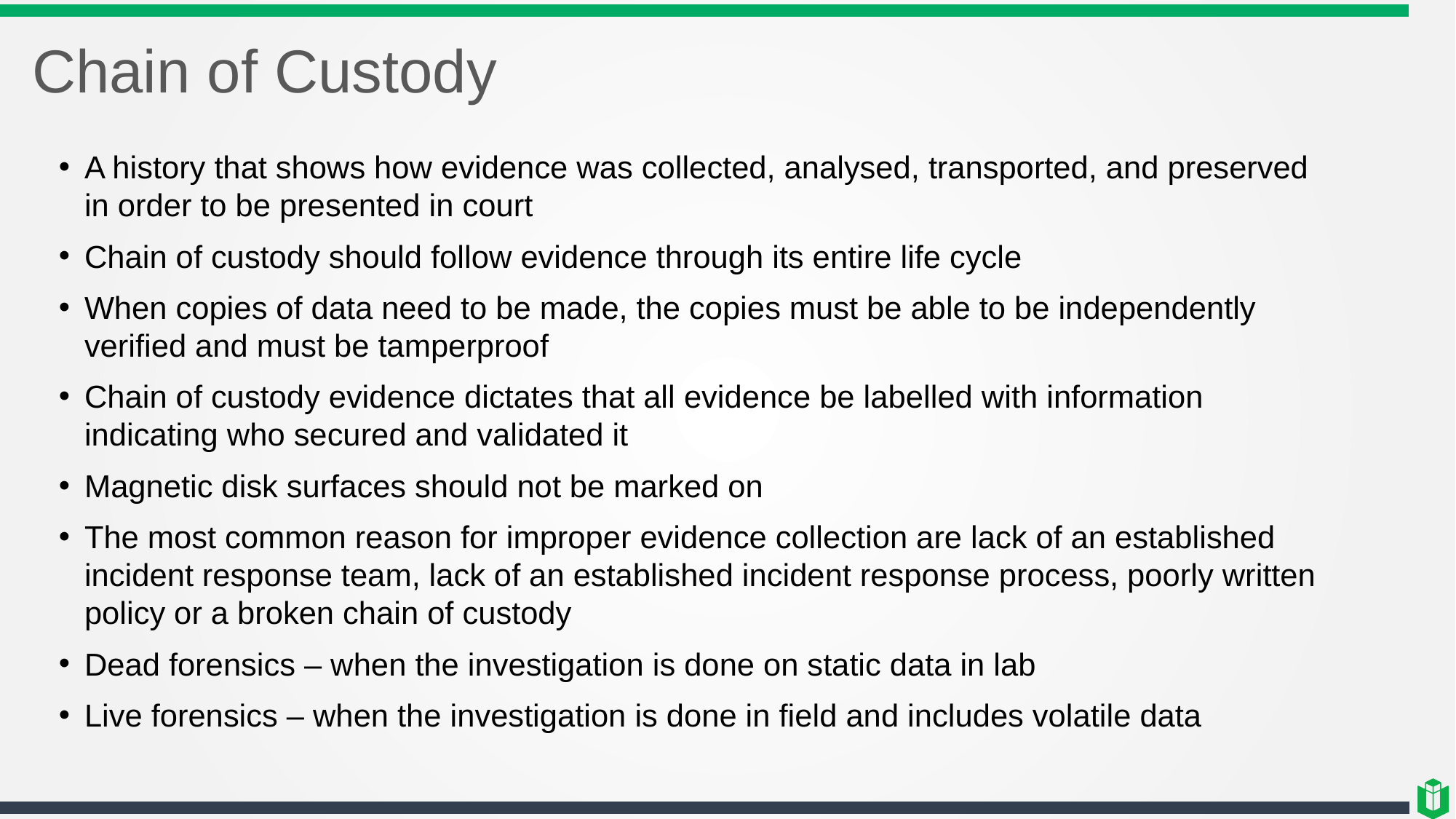

# Chain of Custody
A history that shows how evidence was collected, analysed, transported, and preserved in order to be presented in court
Chain of custody should follow evidence through its entire life cycle
When copies of data need to be made, the copies must be able to be independently verified and must be tamperproof
Chain of custody evidence dictates that all evidence be labelled with information indicating who secured and validated it
Magnetic disk surfaces should not be marked on
The most common reason for improper evidence collection are lack of an established incident response team, lack of an established incident response process, poorly written policy or a broken chain of custody
Dead forensics – when the investigation is done on static data in lab
Live forensics – when the investigation is done in field and includes volatile data